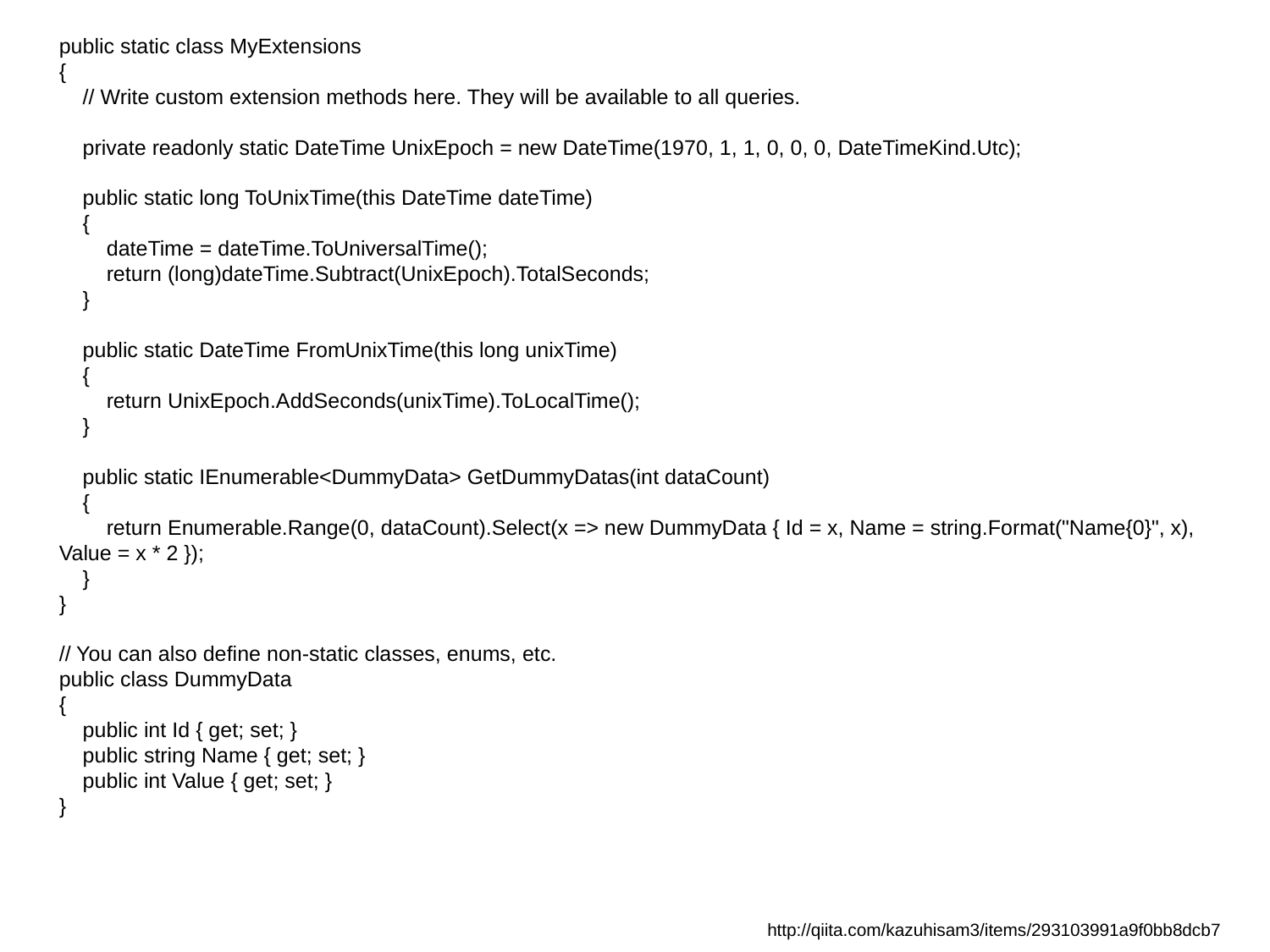

public static class MyExtensions
{
    // Write custom extension methods here. They will be available to all queries.

    private readonly static DateTime UnixEpoch = new DateTime(1970, 1, 1, 0, 0, 0, DateTimeKind.Utc);

    public static long ToUnixTime(this DateTime dateTime)
    {
        dateTime = dateTime.ToUniversalTime();
        return (long)dateTime.Subtract(UnixEpoch).TotalSeconds;
    }

    public static DateTime FromUnixTime(this long unixTime)
    {
        return UnixEpoch.AddSeconds(unixTime).ToLocalTime();
    }

    public static IEnumerable<DummyData> GetDummyDatas(int dataCount)
    {
        return Enumerable.Range(0, dataCount).Select(x => new DummyData { Id = x, Name = string.Format("Name{0}", x), Value = x * 2 });
    }
}

// You can also define non-static classes, enums, etc.
public class DummyData
{
    public int Id { get; set; }
    public string Name { get; set; }
    public int Value { get; set; }
}
http://qiita.com/kazuhisam3/items/293103991a9f0bb8dcb7